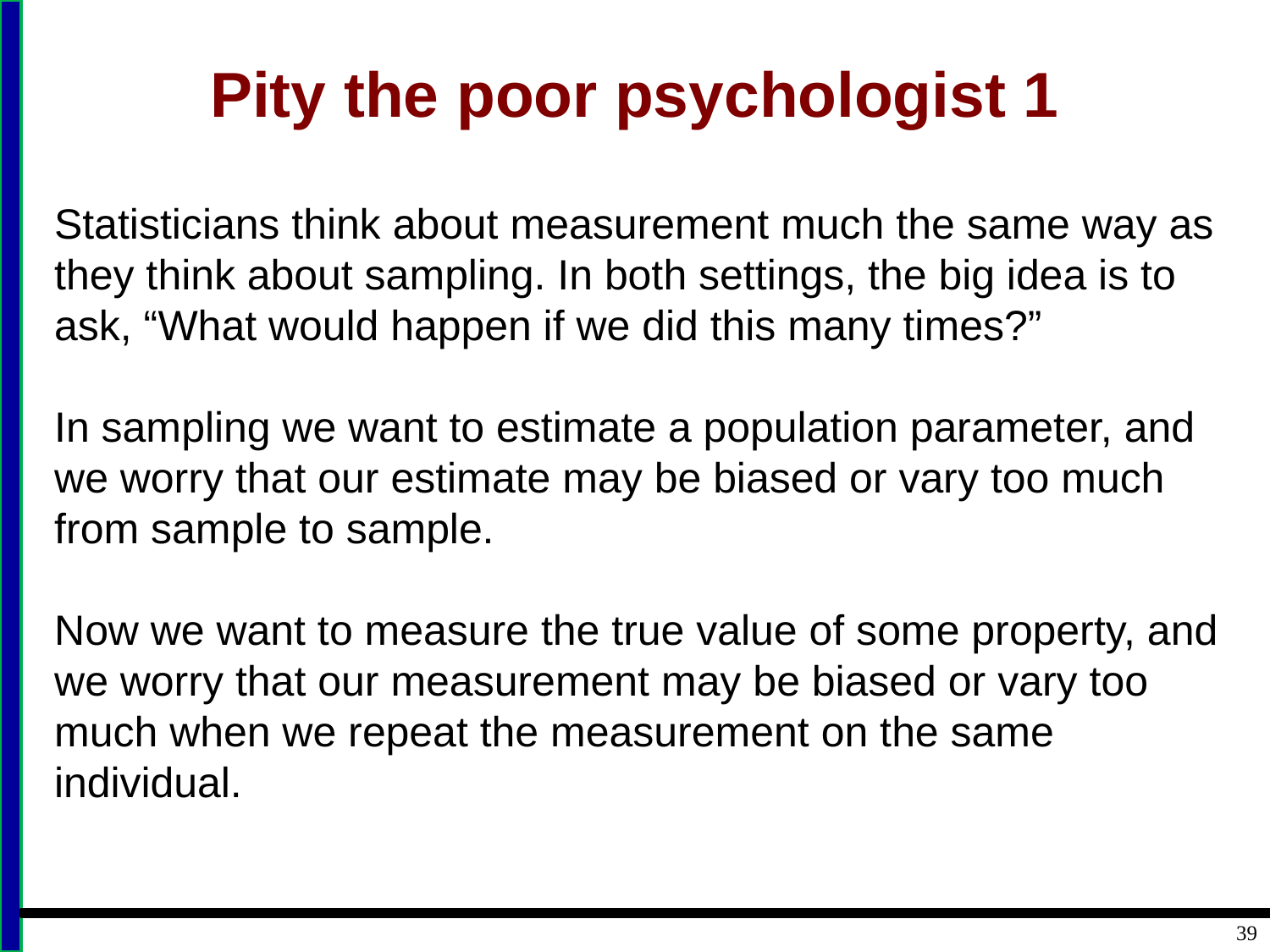

# Pity the poor psychologist 1
Statisticians think about measurement much the same way as they think about sampling. In both settings, the big idea is to ask, “What would happen if we did this many times?”

In sampling we want to estimate a population parameter, and we worry that our estimate may be biased or vary too much from sample to sample.

Now we want to measure the true value of some property, and we worry that our measurement may be biased or vary too much when we repeat the measurement on the same individual.